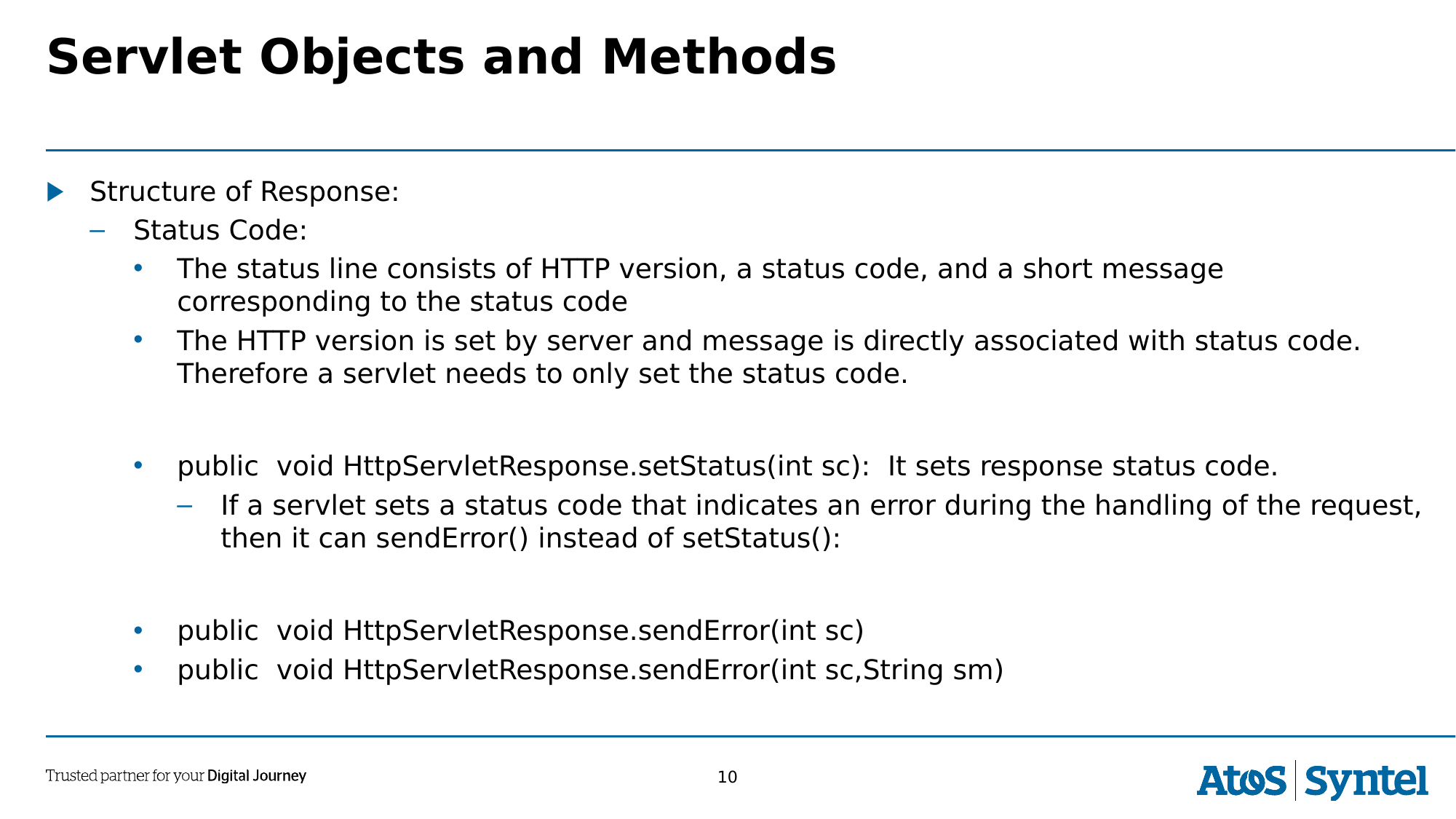

# Servlet Objects and Methods
Structure of Response:
Status Code:
The status line consists of HTTP version, a status code, and a short message corresponding to the status code
The HTTP version is set by server and message is directly associated with status code. Therefore a servlet needs to only set the status code.

public  void HttpServletResponse.setStatus(int sc):  It sets response status code.
If a servlet sets a status code that indicates an error during the handling of the request, then it can sendError() instead of setStatus():

public  void HttpServletResponse.sendError(int sc)
public  void HttpServletResponse.sendError(int sc,String sm)